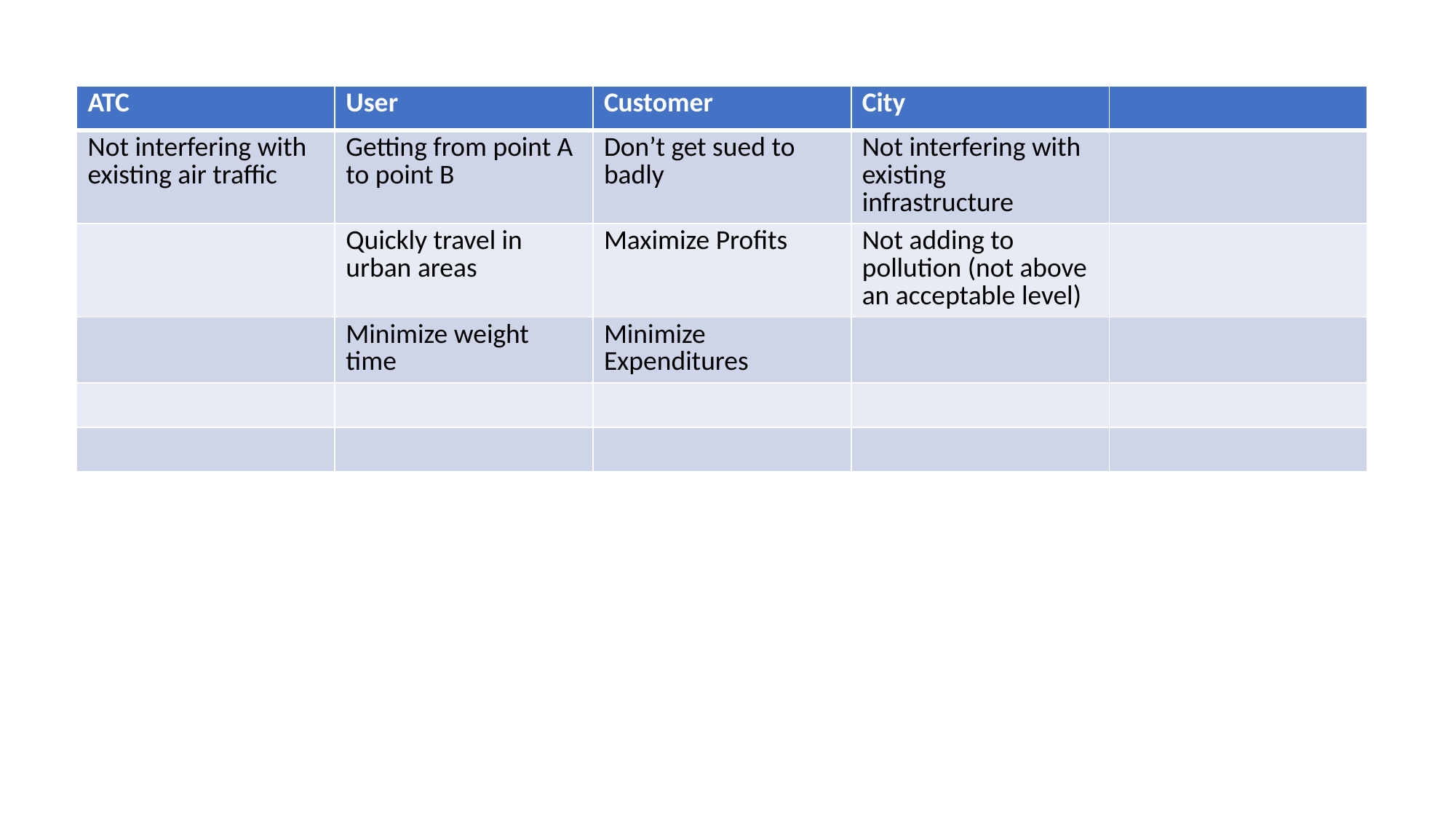

| ATC | User | Customer | City |  |
| --- | --- | --- | --- | --- |
| Not interfering with existing air traffic | Getting from point A to point B | Don’t get sued to badly | Not interfering with existing infrastructure |  |
|  | Quickly travel in urban areas | Maximize Profits | Not adding to pollution (not above an acceptable level) |  |
|  | Minimize weight time | Minimize Expenditures |  |  |
|  |  |  |  |  |
|  |  |  |  |  |